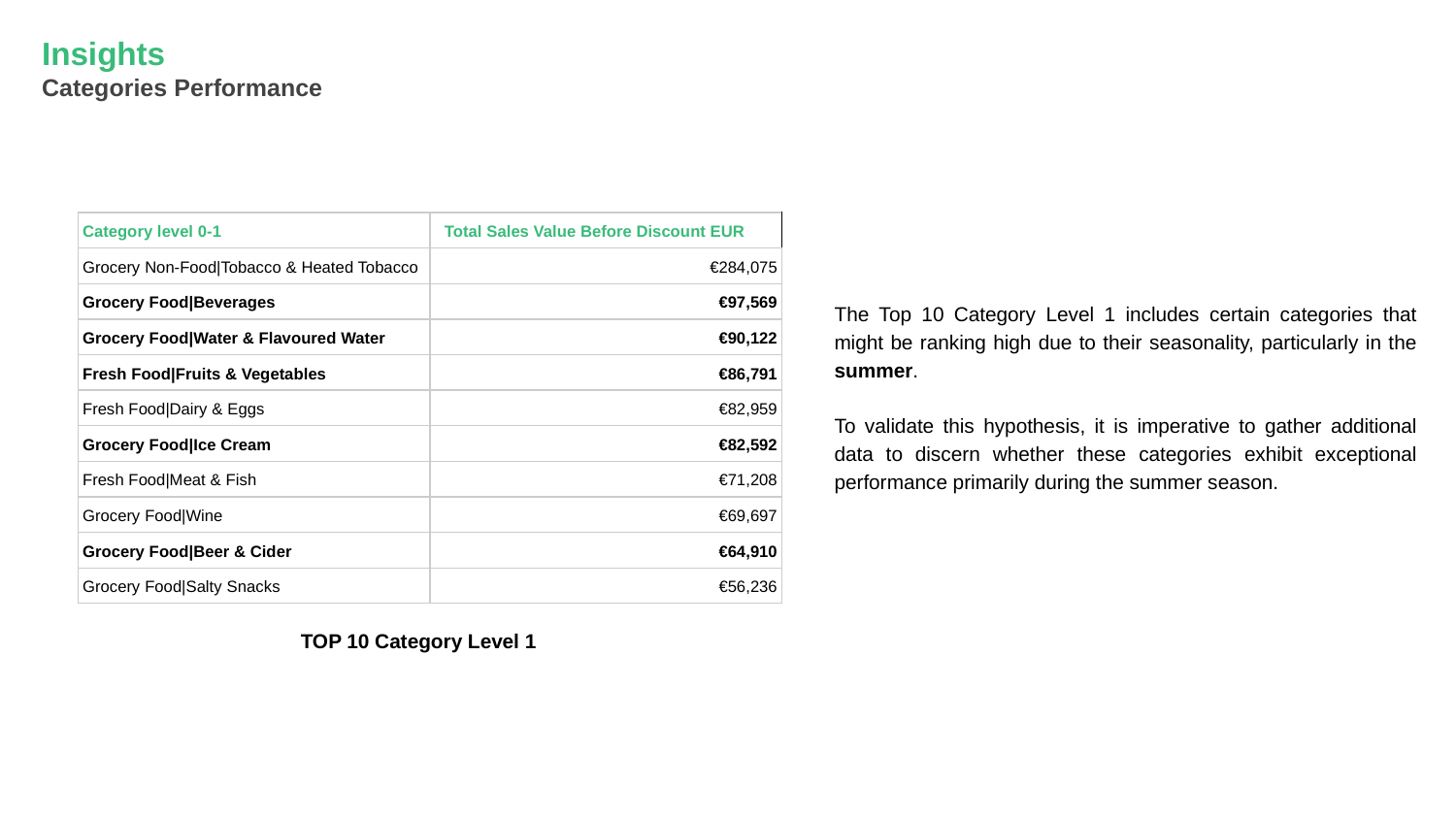

Insights
Categories Performance

| Category level 0-1 | Total Sales Value Before Discount EUR |
| --- | --- |
| Grocery Non-Food|Tobacco & Heated Tobacco | €284,075 |
| Grocery Food|Beverages | €97,569 |
| Grocery Food|Water & Flavoured Water | €90,122 |
| Fresh Food|Fruits & Vegetables | €86,791 |
| Fresh Food|Dairy & Eggs | €82,959 |
| Grocery Food|Ice Cream | €82,592 |
| Fresh Food|Meat & Fish | €71,208 |
| Grocery Food|Wine | €69,697 |
| Grocery Food|Beer & Cider | €64,910 |
| Grocery Food|Salty Snacks | €56,236 |
The Top 10 Category Level 1 includes certain categories that might be ranking high due to their seasonality, particularly in the summer.

To validate this hypothesis, it is imperative to gather additional data to discern whether these categories exhibit exceptional performance primarily during the summer season.
TOP 10 Category Level 1